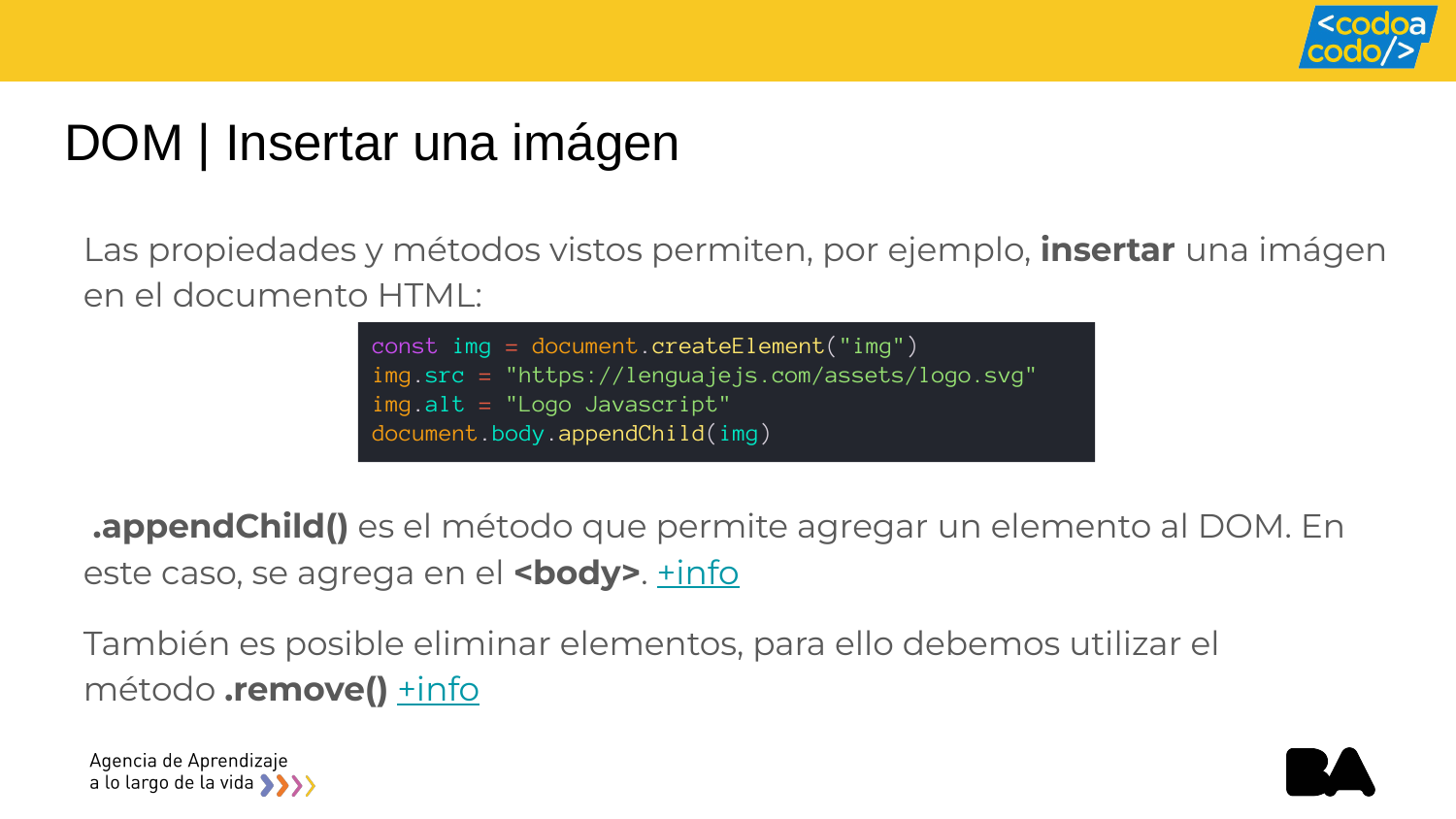

# DOM | Insertar una imágen
Las propiedades y métodos vistos permiten, por ejemplo, insertar una imágen en el documento HTML:
const img = document.createElement("img")
img.src = "https://lenguajejs.com/assets/logo.svg"
img.alt = "Logo Javascript"
document.body.appendChild(img)

 .appendChild() es el método que permite agregar un elemento al DOM. En este caso, se agrega en el <body>. +info
También es posible eliminar elementos, para ello debemos utilizar el método .remove() +info